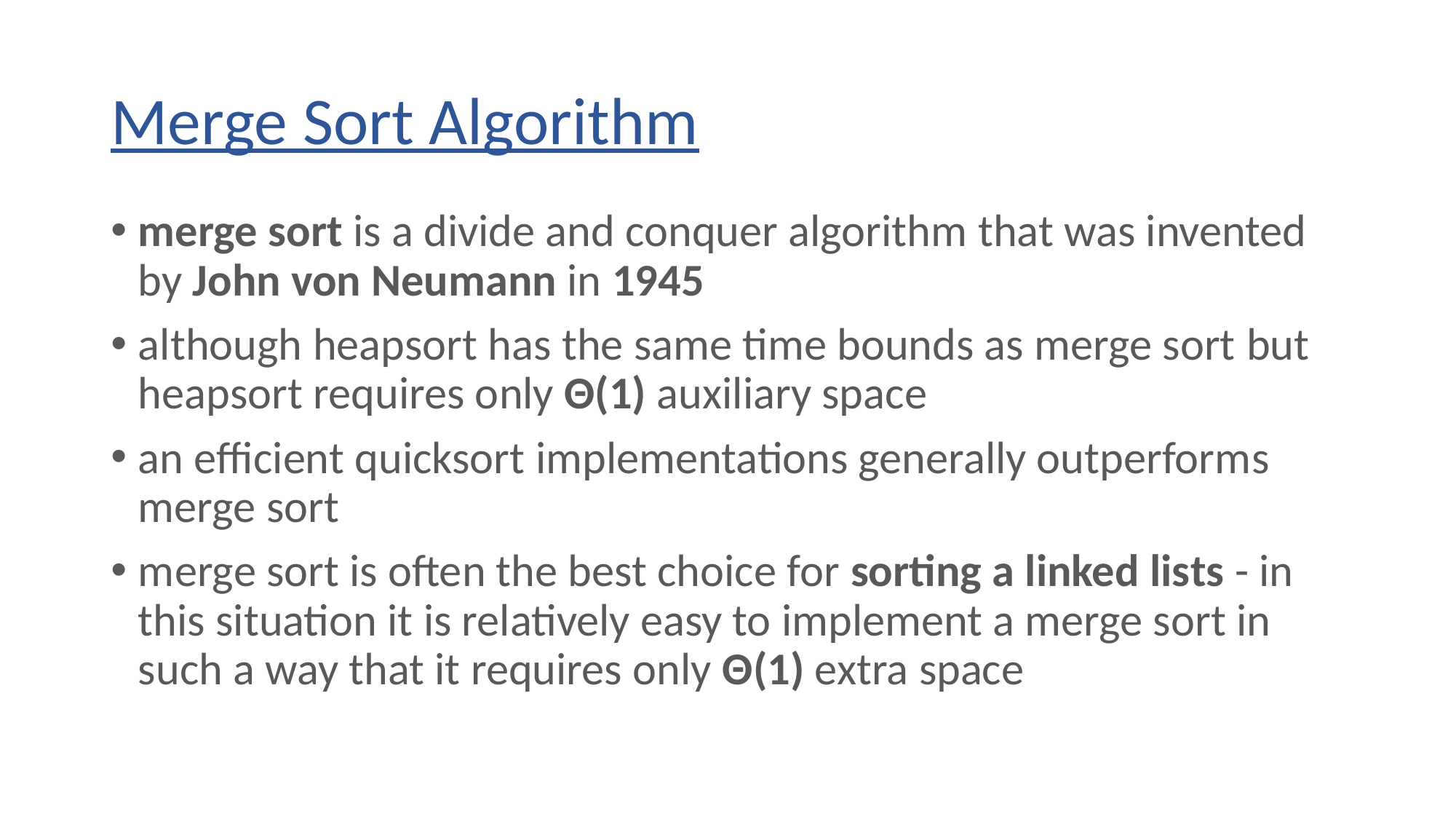

# Merge Sort Algorithm
merge sort is a divide and conquer algorithm that was invented by John von Neumann in 1945
although heapsort has the same time bounds as merge sort but heapsort requires only Θ(1) auxiliary space
an efficient quicksort implementations generally outperforms merge sort
merge sort is often the best choice for sorting a linked lists - in this situation it is relatively easy to implement a merge sort in such a way that it requires only Θ(1) extra space